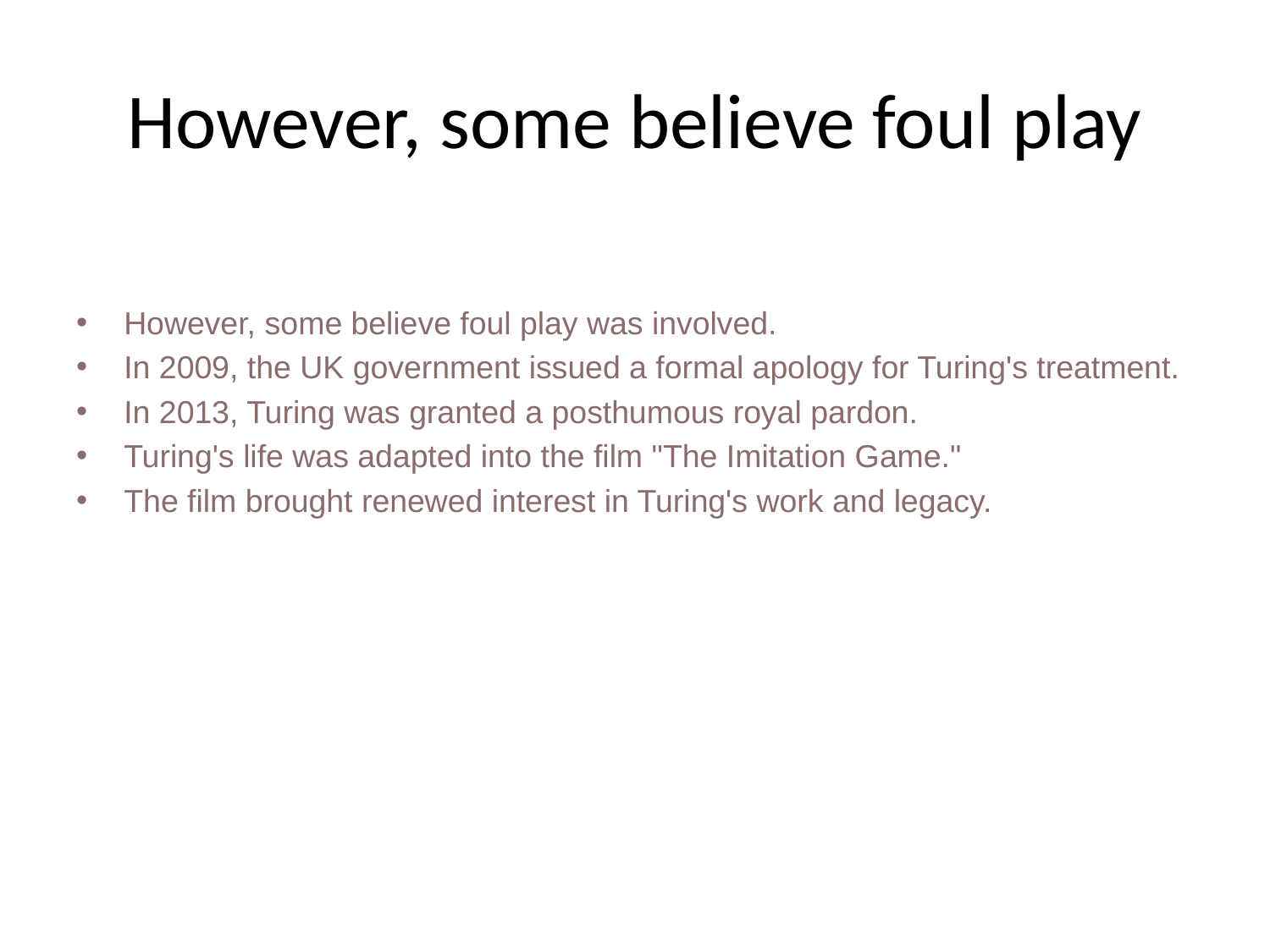

# However, some believe foul play

However, some believe foul play was involved.
In 2009, the UK government issued a formal apology for Turing's treatment.
In 2013, Turing was granted a posthumous royal pardon.
Turing's life was adapted into the film "The Imitation Game."
The film brought renewed interest in Turing's work and legacy.